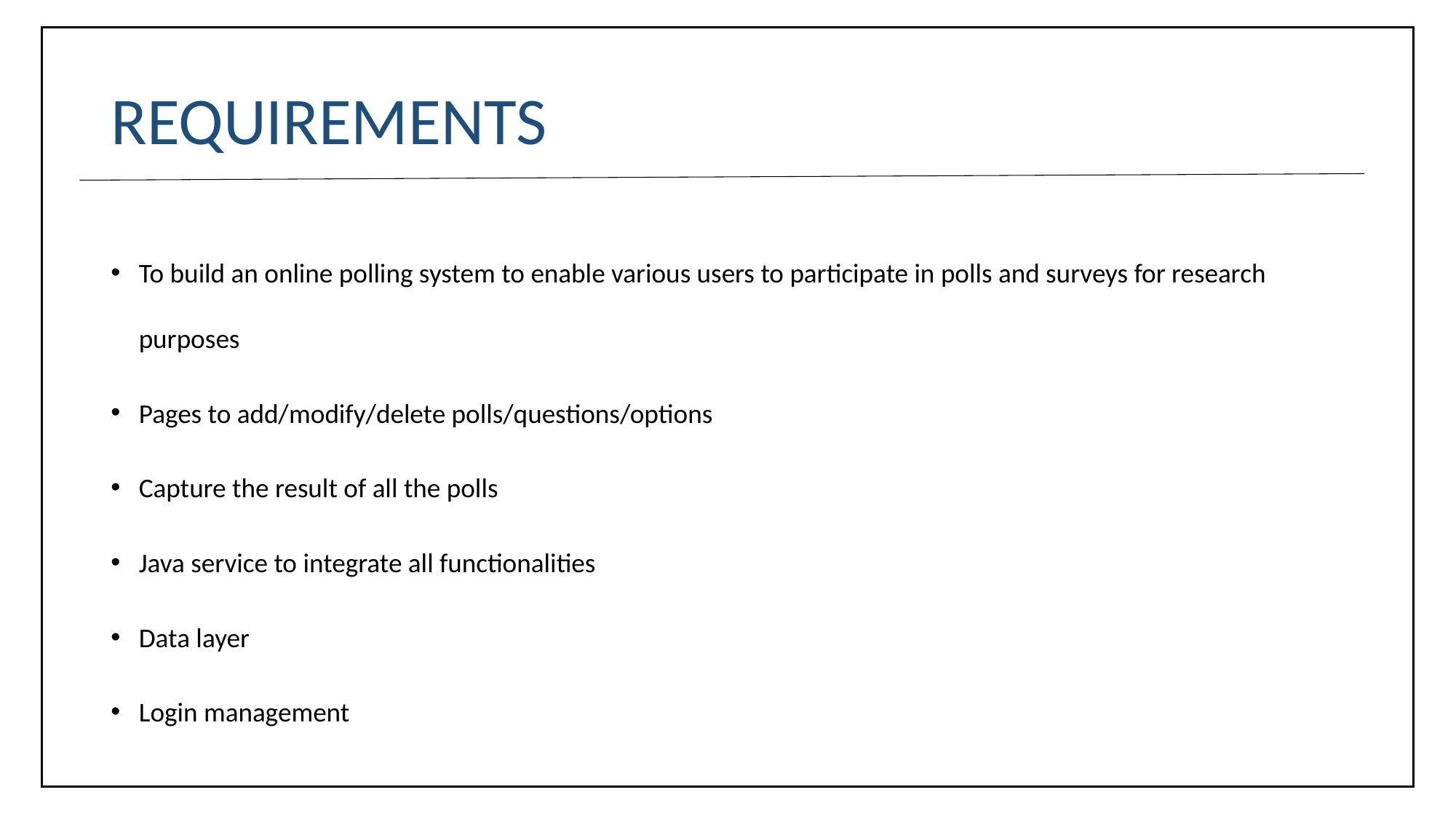

# REQUIREMENTS
To build an online polling system to enable various users to participate in polls and surveys for research purposes
Pages to add/modify/delete polls/questions/options
Capture the result of all the polls
Java service to integrate all functionalities
Data layer
Login management